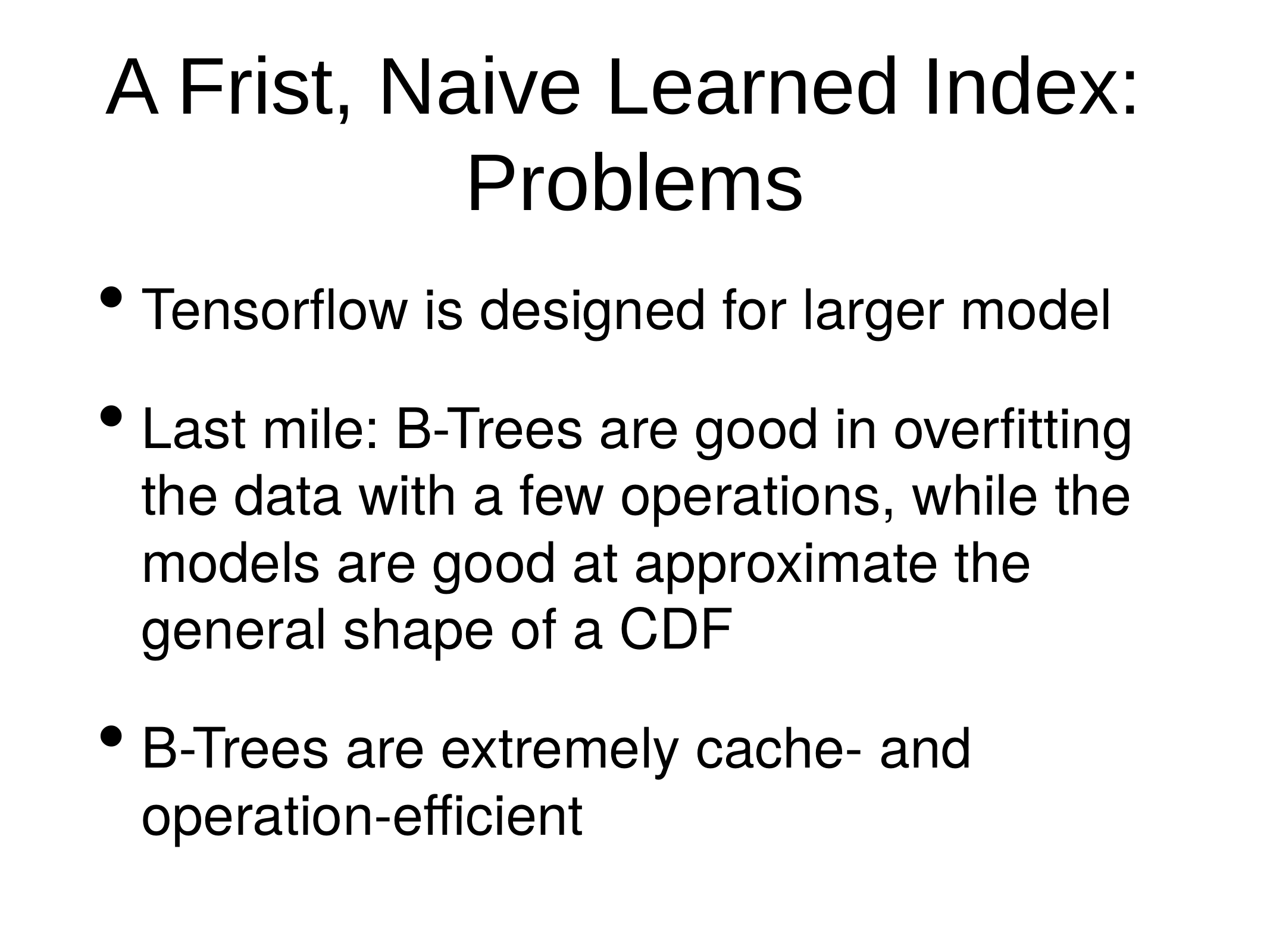

# A Frist, Naive Learned Index:
Problems
Tensorflow is designed for larger model
Last mile: B-Trees are good in overfitting the data with a few operations, while the models are good at approximate the general shape of a CDF
B-Trees are extremely cache- and operation-efficient